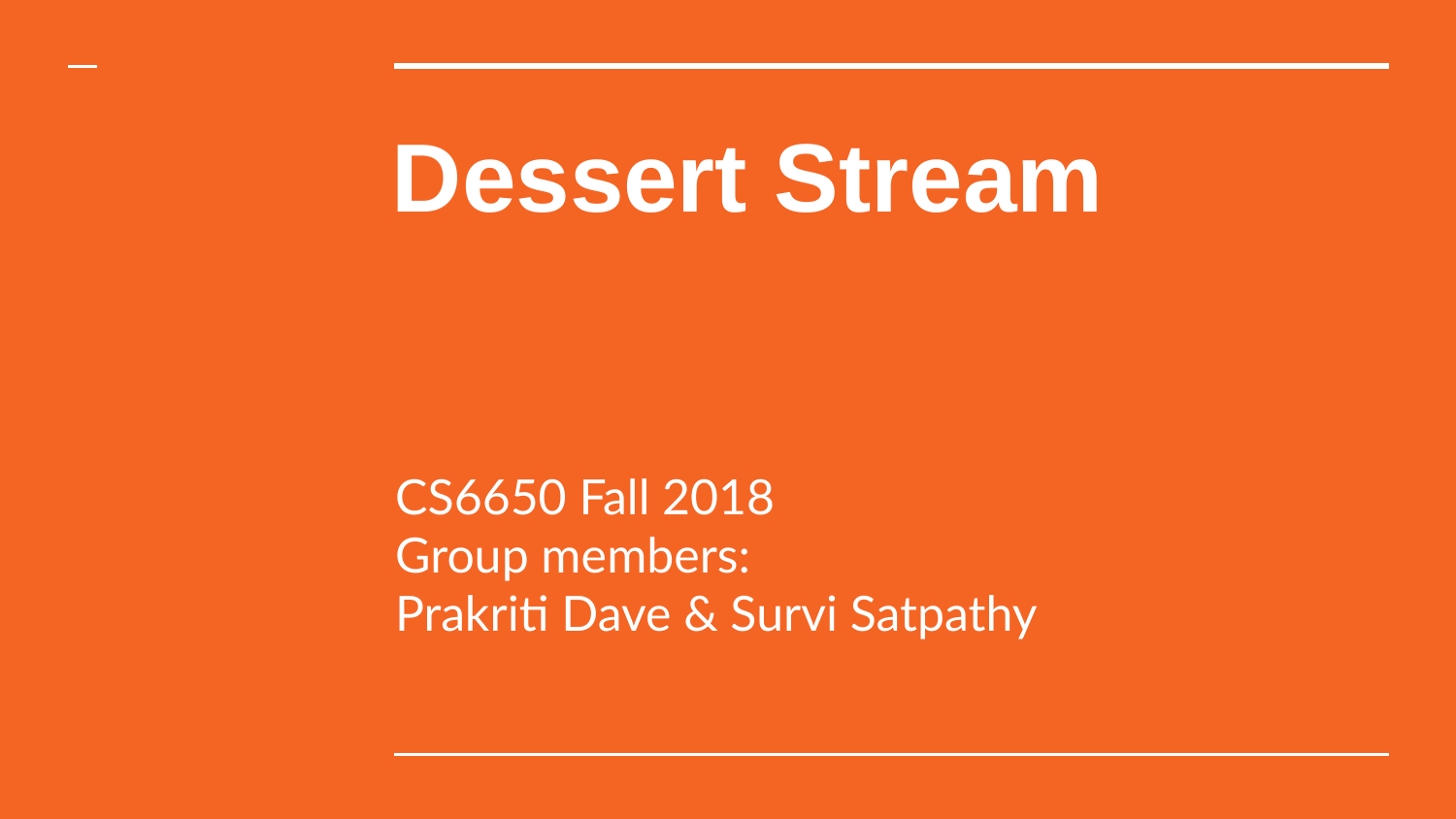

# Dessert Stream

CS6650 Fall 2018
Group members:
Prakriti Dave & Survi Satpathy